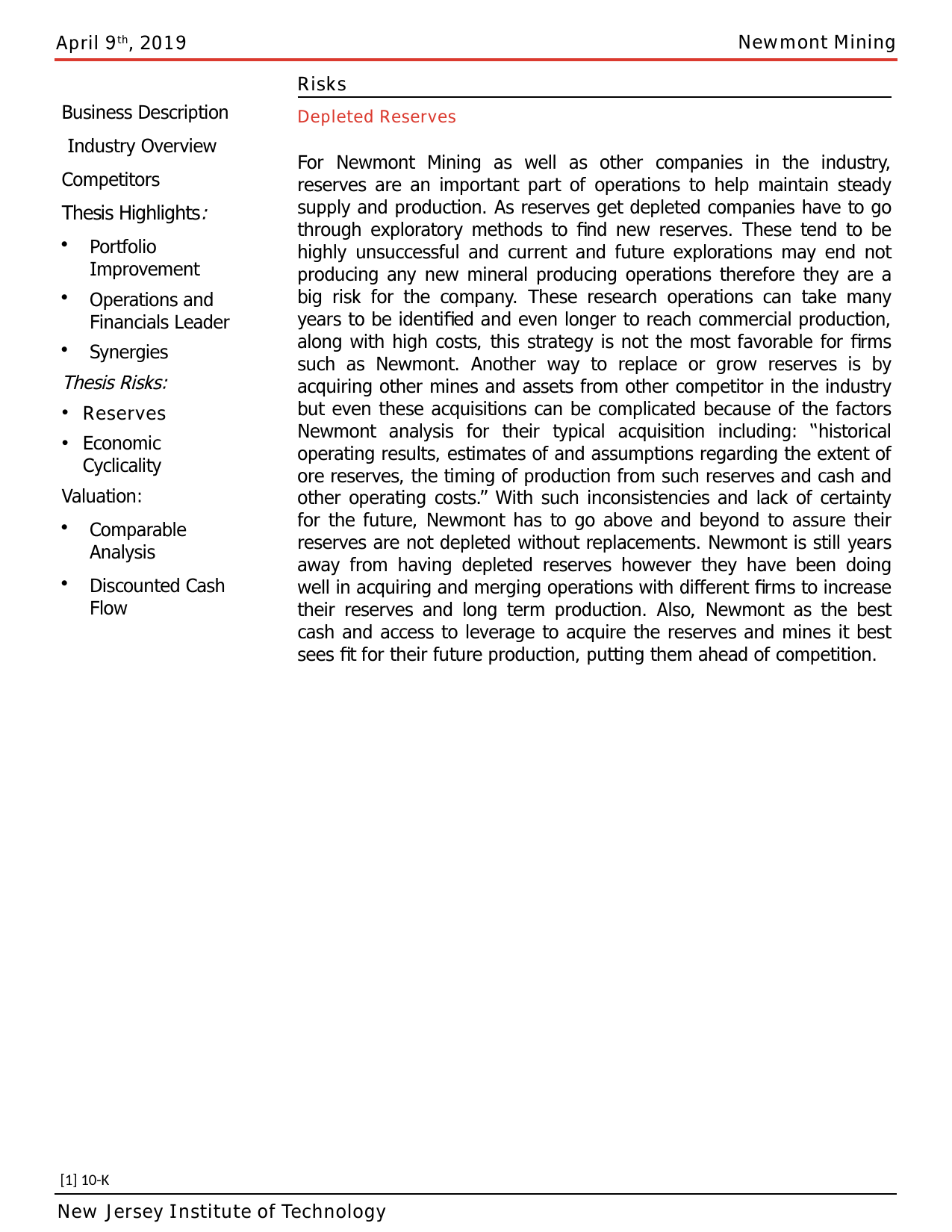

Risks
Business Description  Industry Overview  Competitors
Thesis Highlights:
Portfolio Improvement
Operations and Financials Leader
Synergies
Thesis Risks:
Reserves
Economic Cyclicality
Valuation:
Comparable Analysis
Discounted Cash Flow

Depleted Reserves
For Newmont Mining as well as other companies in the industry, reserves are an important part of operations to help maintain steady supply and production. As reserves get depleted companies have to go through exploratory methods to find new reserves. These tend to be highly unsuccessful and current and future explorations may end not producing any new mineral producing operations therefore they are a big risk for the company. These research operations can take many years to be identified and even longer to reach commercial production, along with high costs, this strategy is not the most favorable for firms such as Newmont. Another way to replace or grow reserves is by acquiring other mines and assets from other competitor in the industry but even these acquisitions can be complicated because of the factors Newmont analysis for their typical acquisition including: “historical operating results, estimates of and assumptions regarding the extent of ore reserves, the timing of production from such reserves and cash and other operating costs.” With such inconsistencies and lack of certainty for the future, Newmont has to go above and beyond to assure their reserves are not depleted without replacements. Newmont is still years away from having depleted reserves however they have been doing well in acquiring and merging operations with different firms to increase their reserves and long term production. Also, Newmont as the best cash and access to leverage to acquire the reserves and mines it best sees fit for their future production, putting them ahead of competition.
[1] 10-K